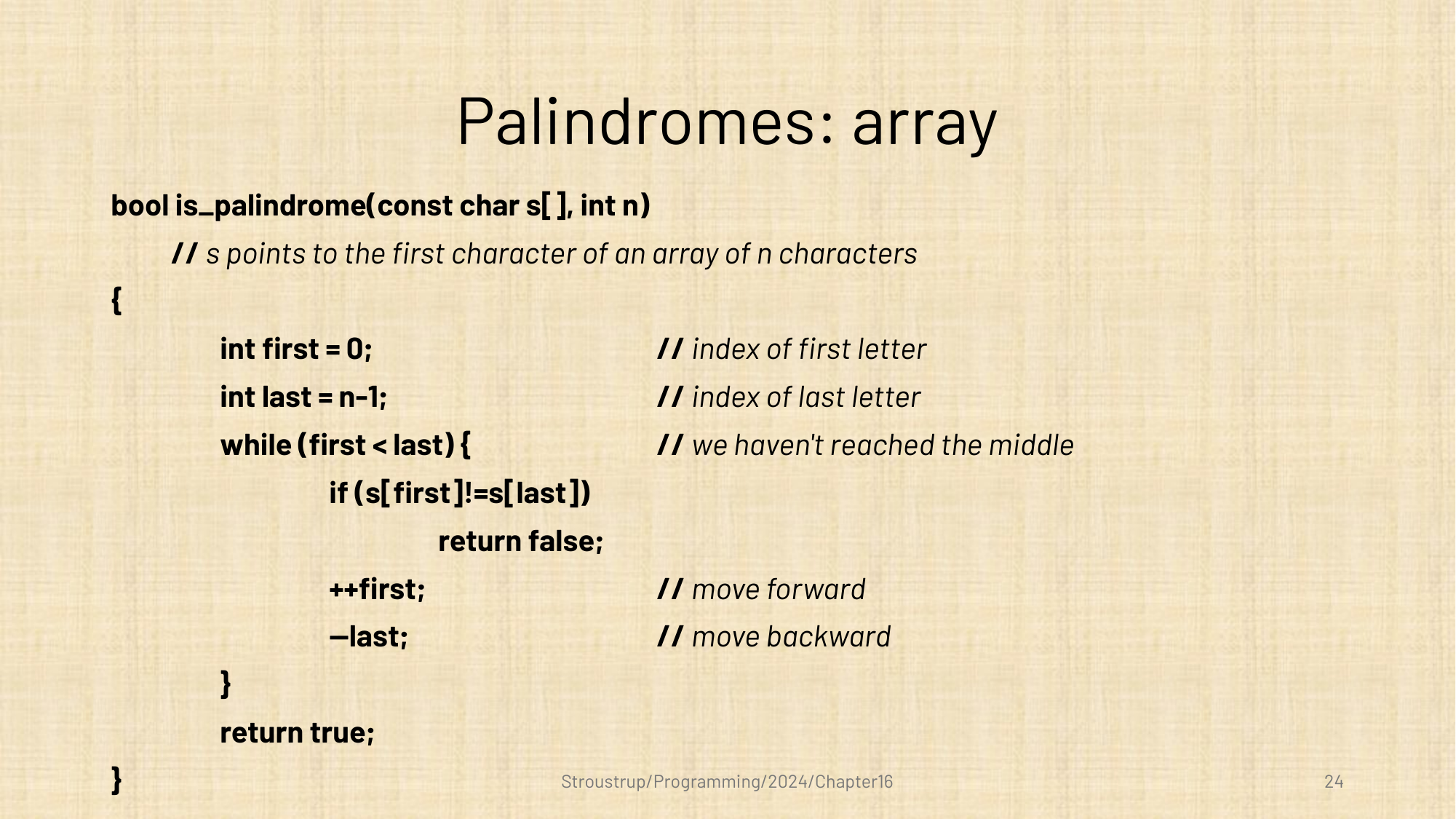

# Palindromes: array
bool is_palindrome(const char s[], int n)
          // s points to the first character of an array of n characters
{
	int first = 0;			// index of first letter
	int last = n-1;			// index of last letter
	while (first < last) {		// we haven't reached the middle
		if (s[first]!=s[last])
			return false;
		++first;			// move forward
		--last;			// move backward
	}
	return true;
}

Stroustrup/Programming/2024/Chapter16
24